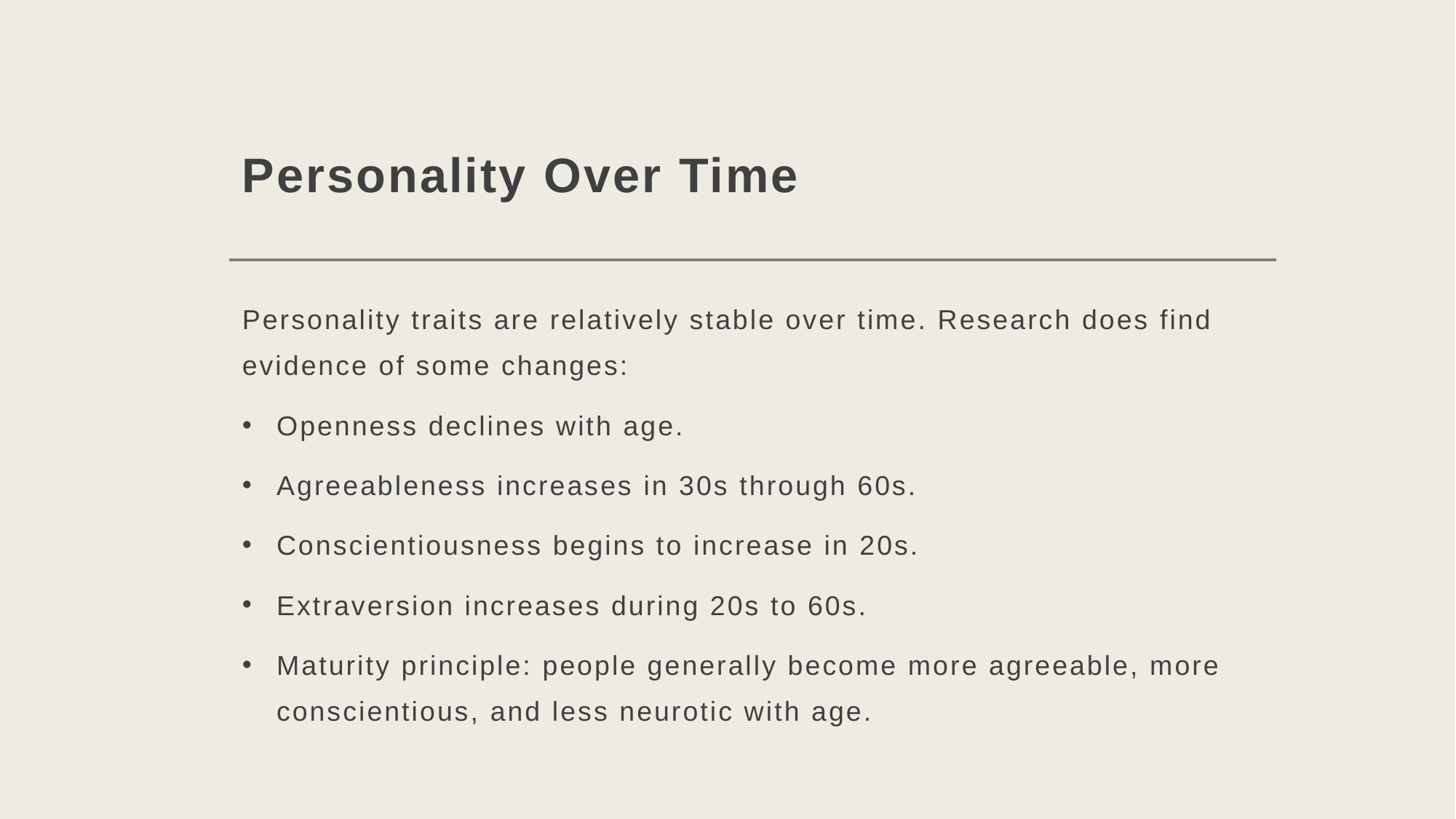

# Personality Over Time
Personality traits are relatively stable over time. Research does find evidence of some changes:
Openness declines with age.
Agreeableness increases in 30s through 60s.
Conscientiousness begins to increase in 20s.
Extraversion increases during 20s to 60s.
Maturity principle: people generally become more agreeable, more conscientious, and less neurotic with age.